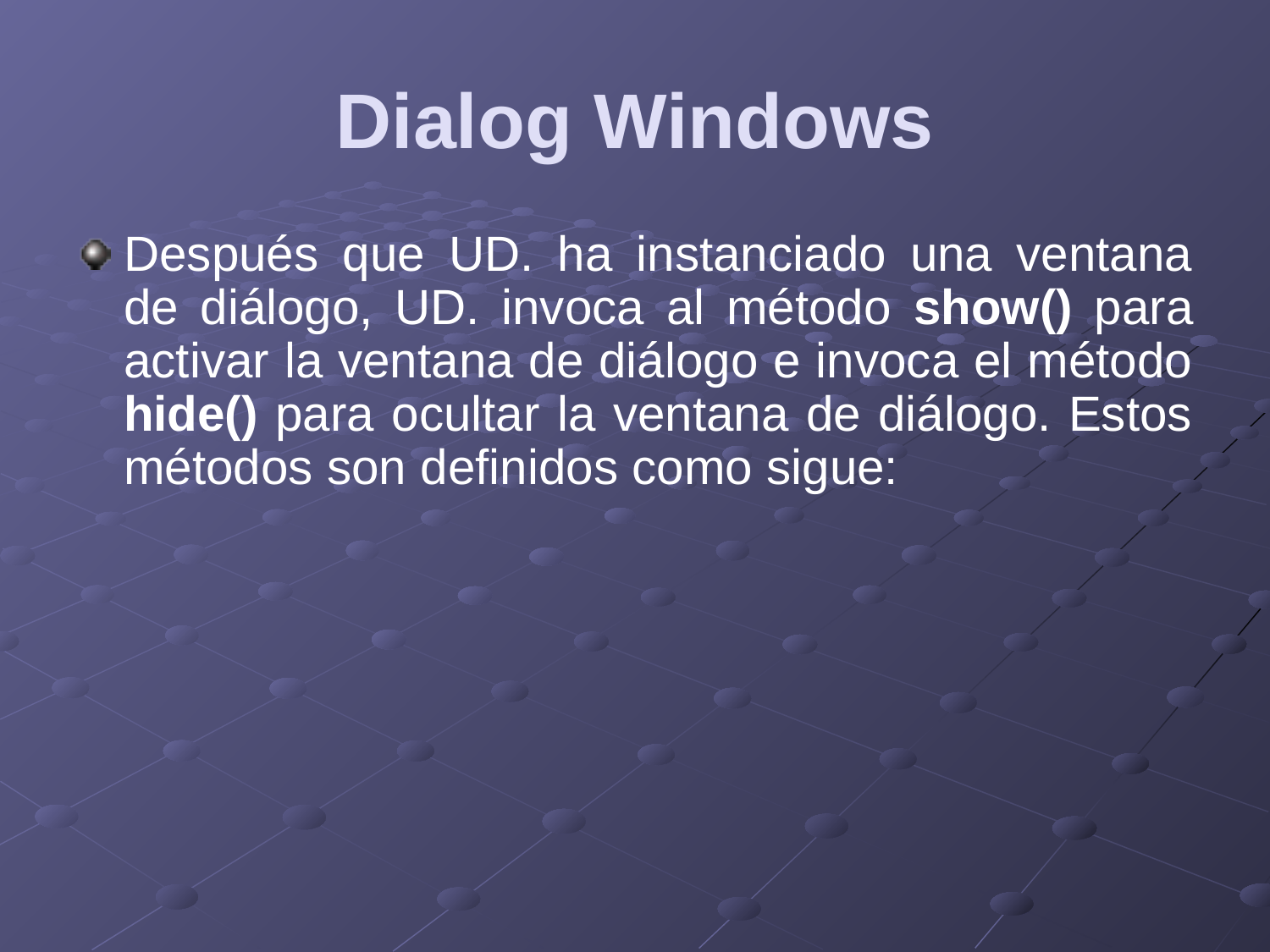

# Dialog Windows
Después que UD. ha instanciado una ventana de diálogo, UD. invoca al método show() para activar la ventana de diálogo e invoca el método hide() para ocultar la ventana de diálogo. Estos métodos son definidos como sigue: